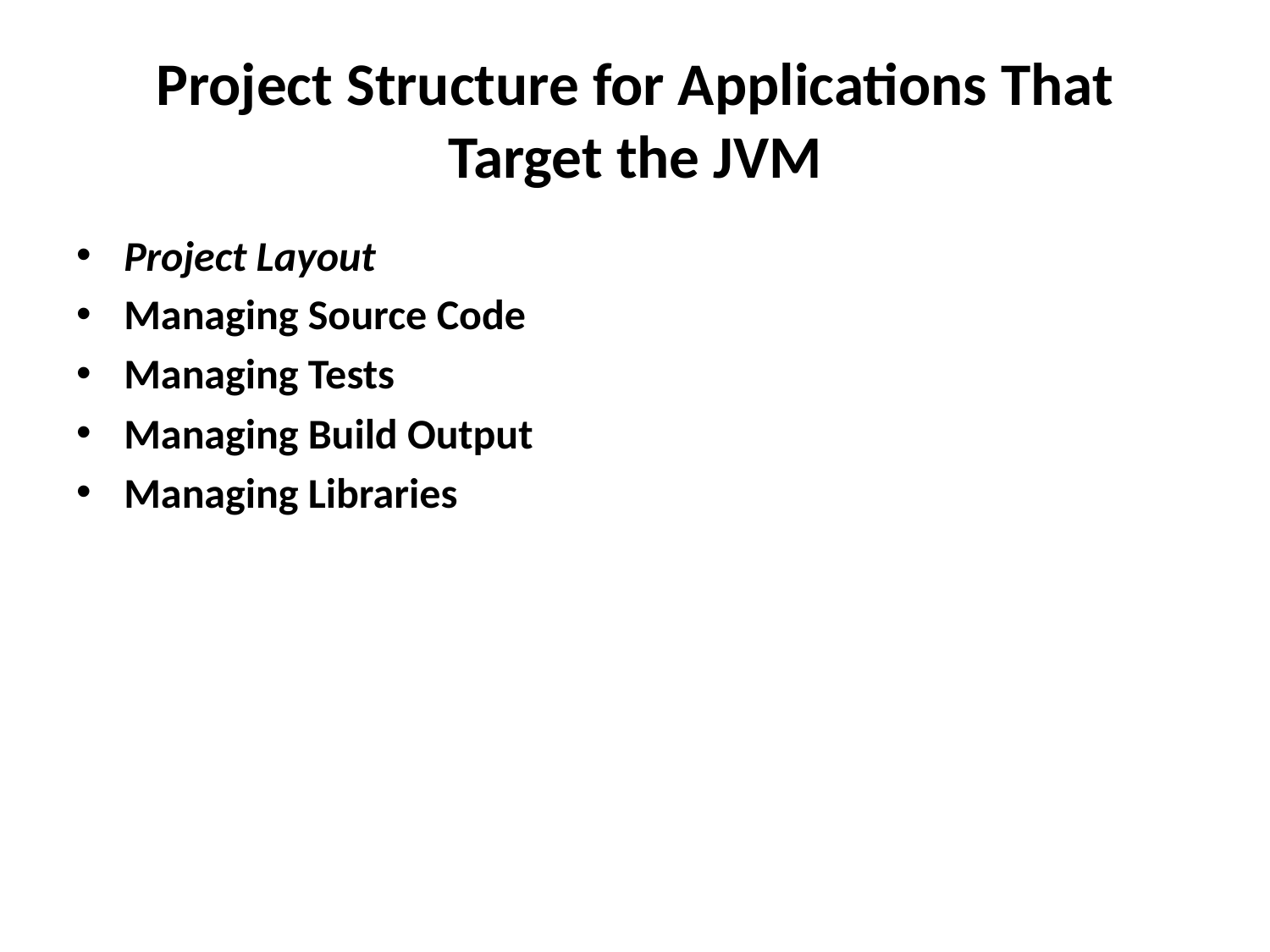

# Project Structure for Applications That Target the JVM
Project Layout
Managing Source Code
Managing Tests
Managing Build Output
Managing Libraries